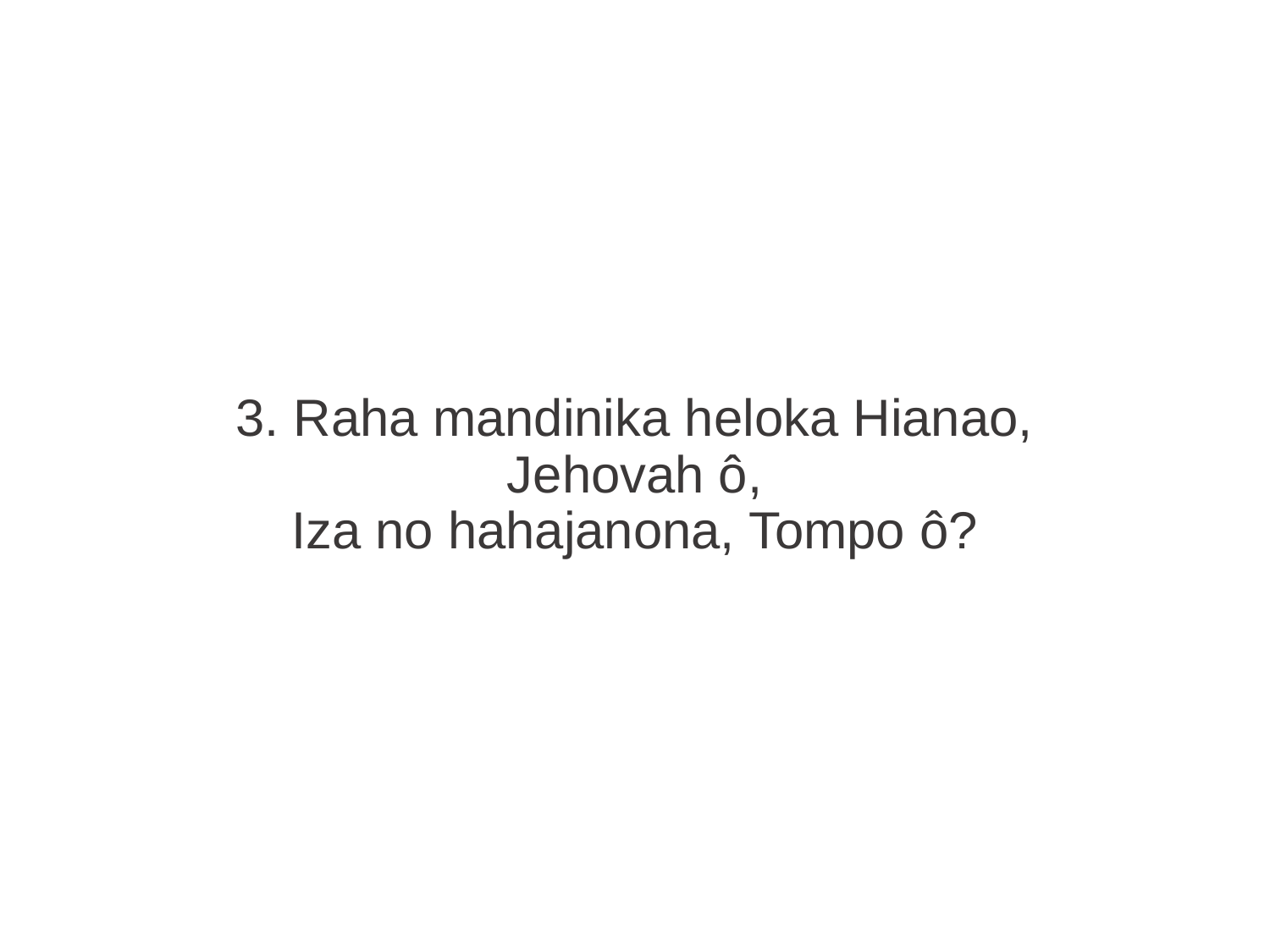

3. Raha mandinika heloka Hianao,
Jehovah ô,
Iza no hahajanona, Tompo ô?